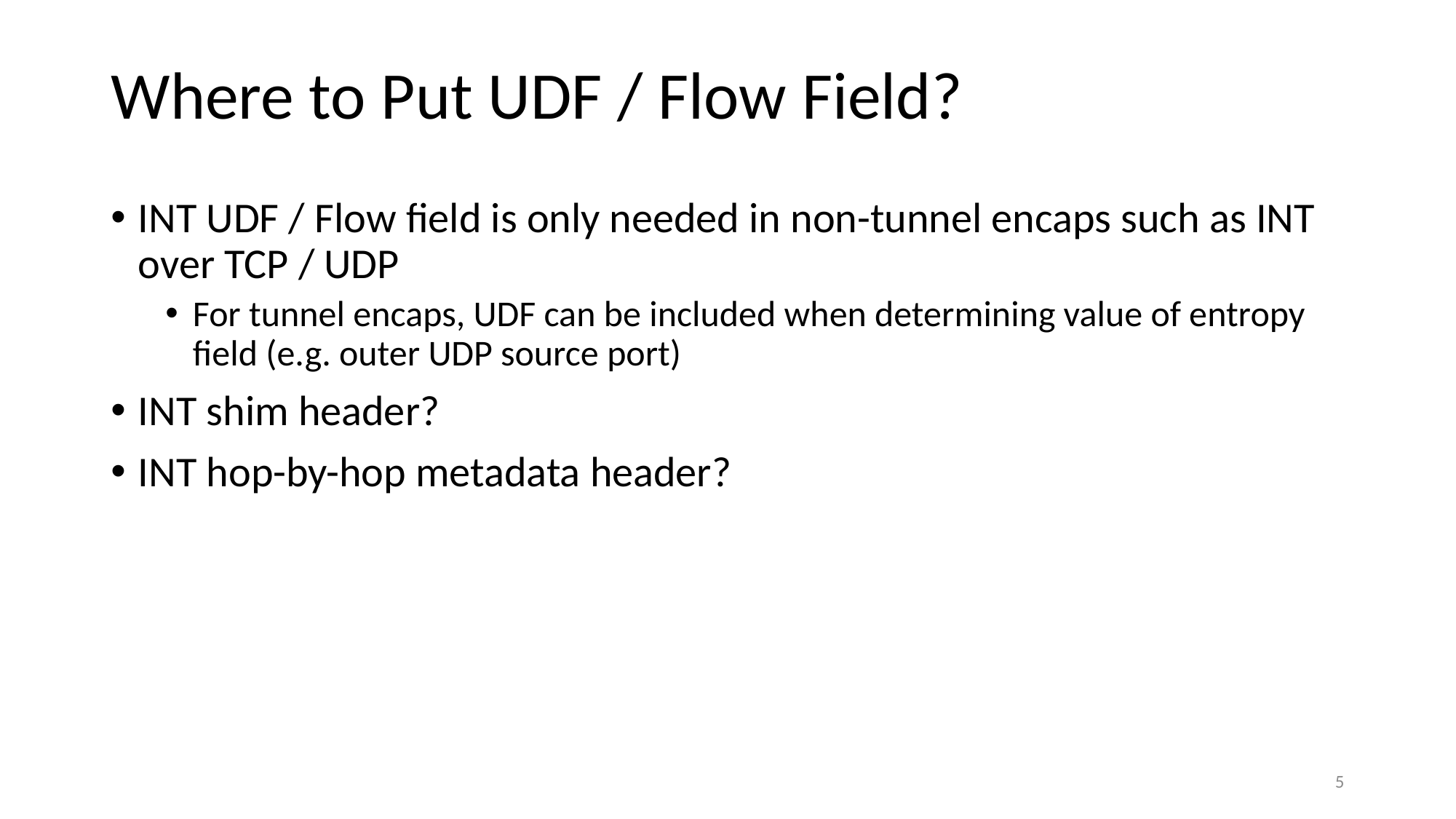

# Where to Put UDF / Flow Field?
INT UDF / Flow field is only needed in non-tunnel encaps such as INT over TCP / UDP
For tunnel encaps, UDF can be included when determining value of entropy field (e.g. outer UDP source port)
INT shim header?
INT hop-by-hop metadata header?

5